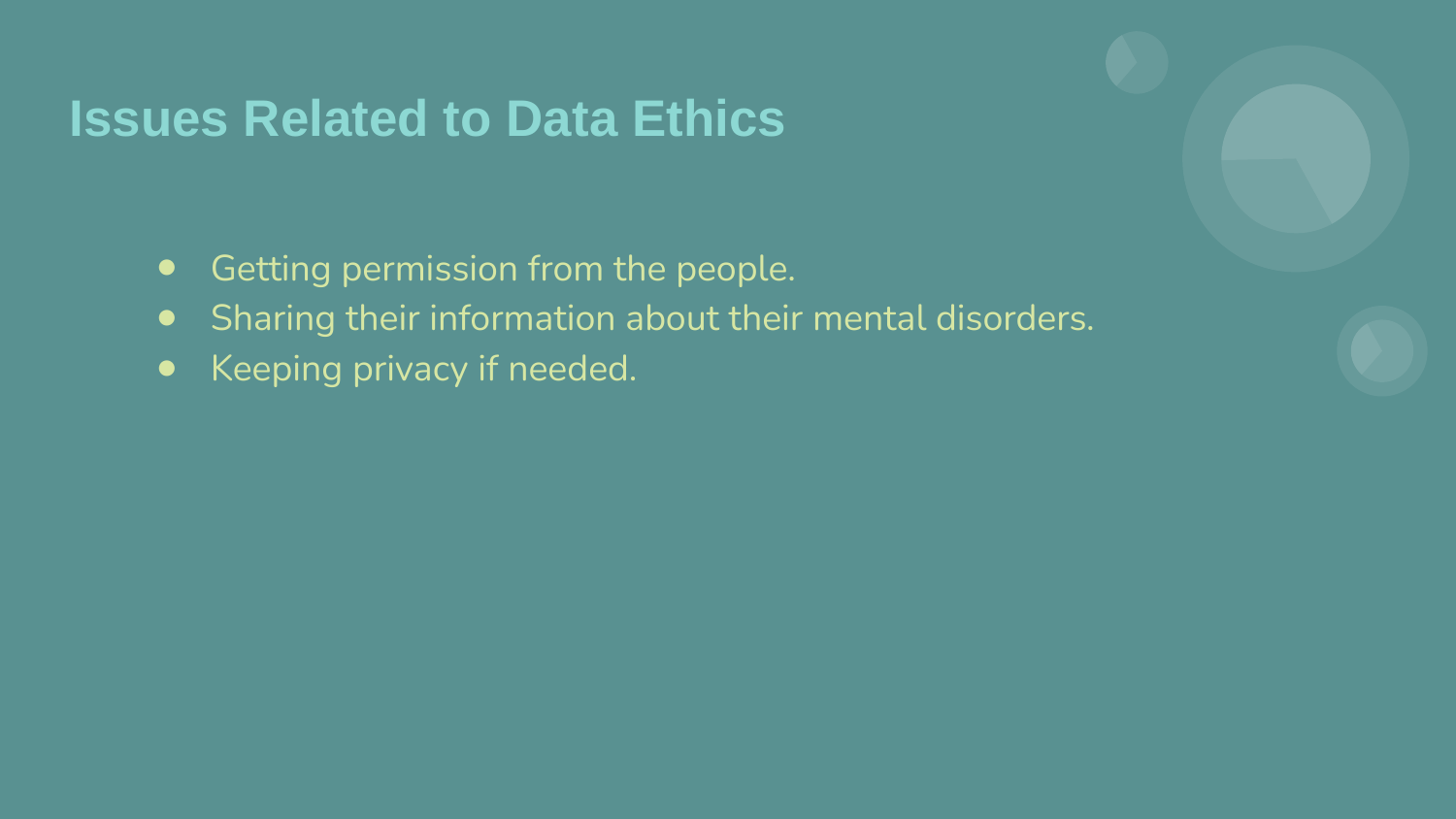

# Issues Related to Data Ethics
Getting permission from the people.
Sharing their information about their mental disorders.
Keeping privacy if needed.